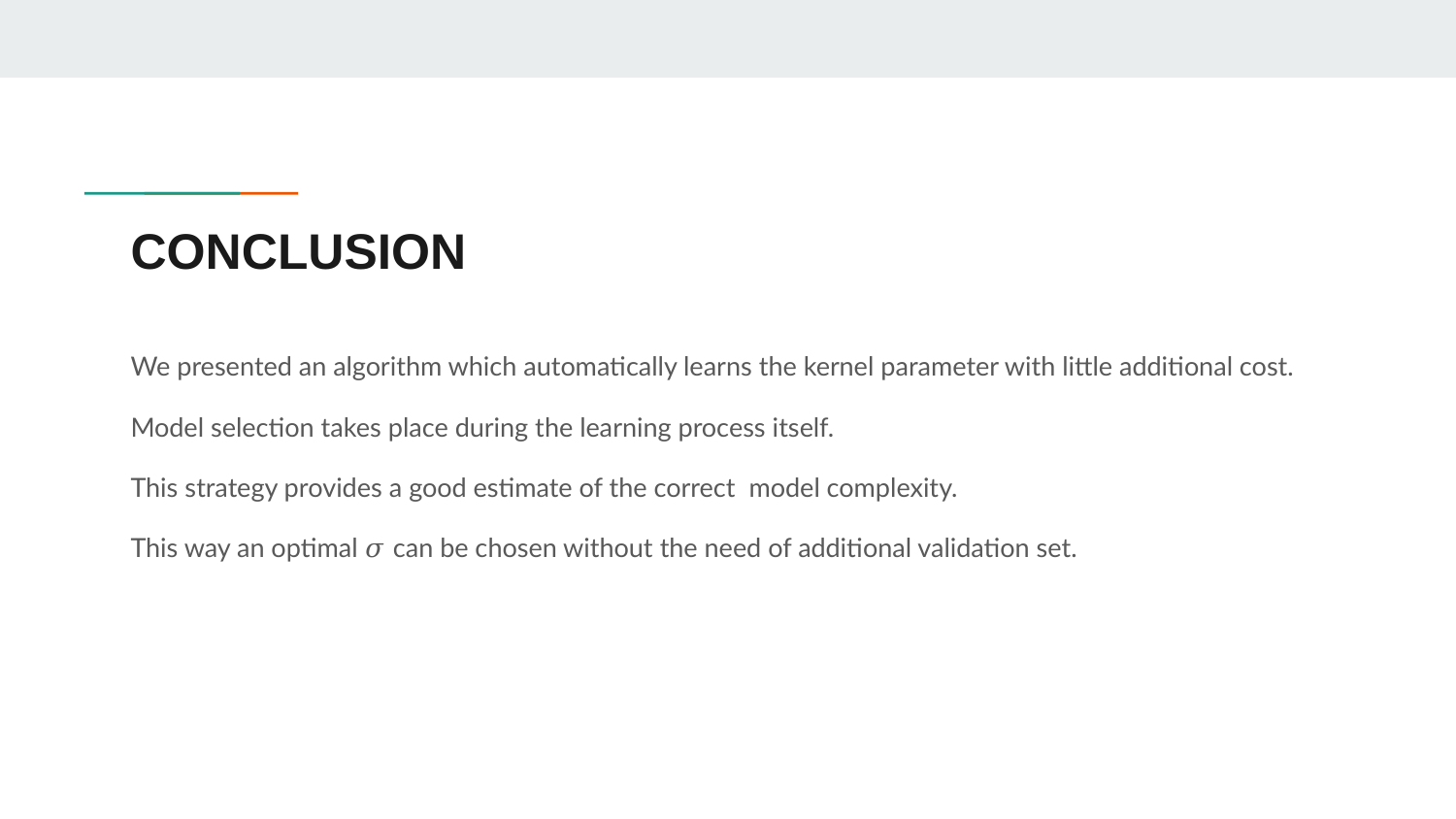

# CONCLUSION
We presented an algorithm which automatically learns the kernel parameter with little additional cost.
Model selection takes place during the learning process itself.
This strategy provides a good estimate of the correct  model complexity.
This way an optimal 𝜎 can be chosen without the need of additional validation set.